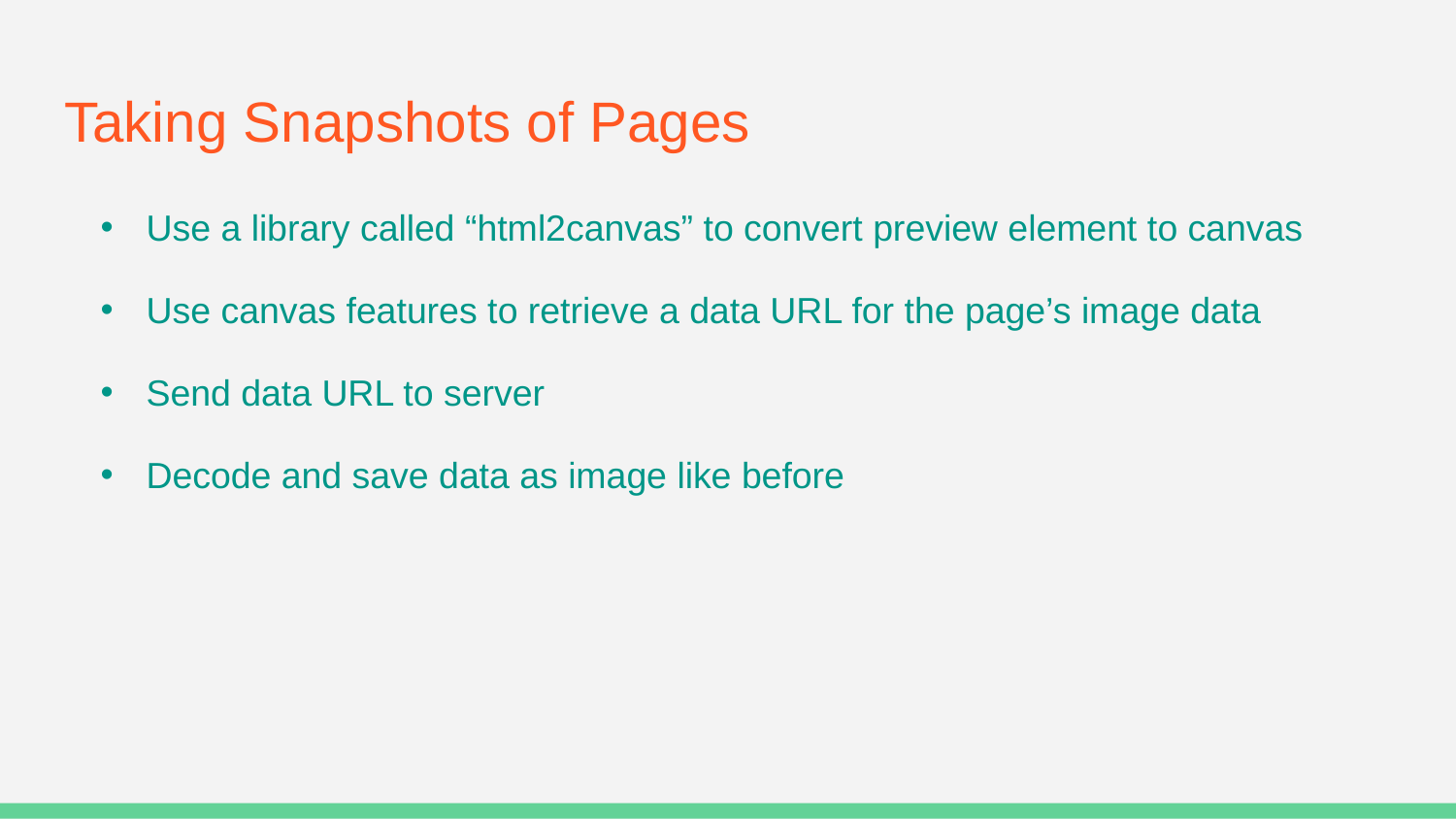

# Taking Snapshots of Pages
Use a library called “html2canvas” to convert preview element to canvas
Use canvas features to retrieve a data URL for the page’s image data
Send data URL to server
Decode and save data as image like before